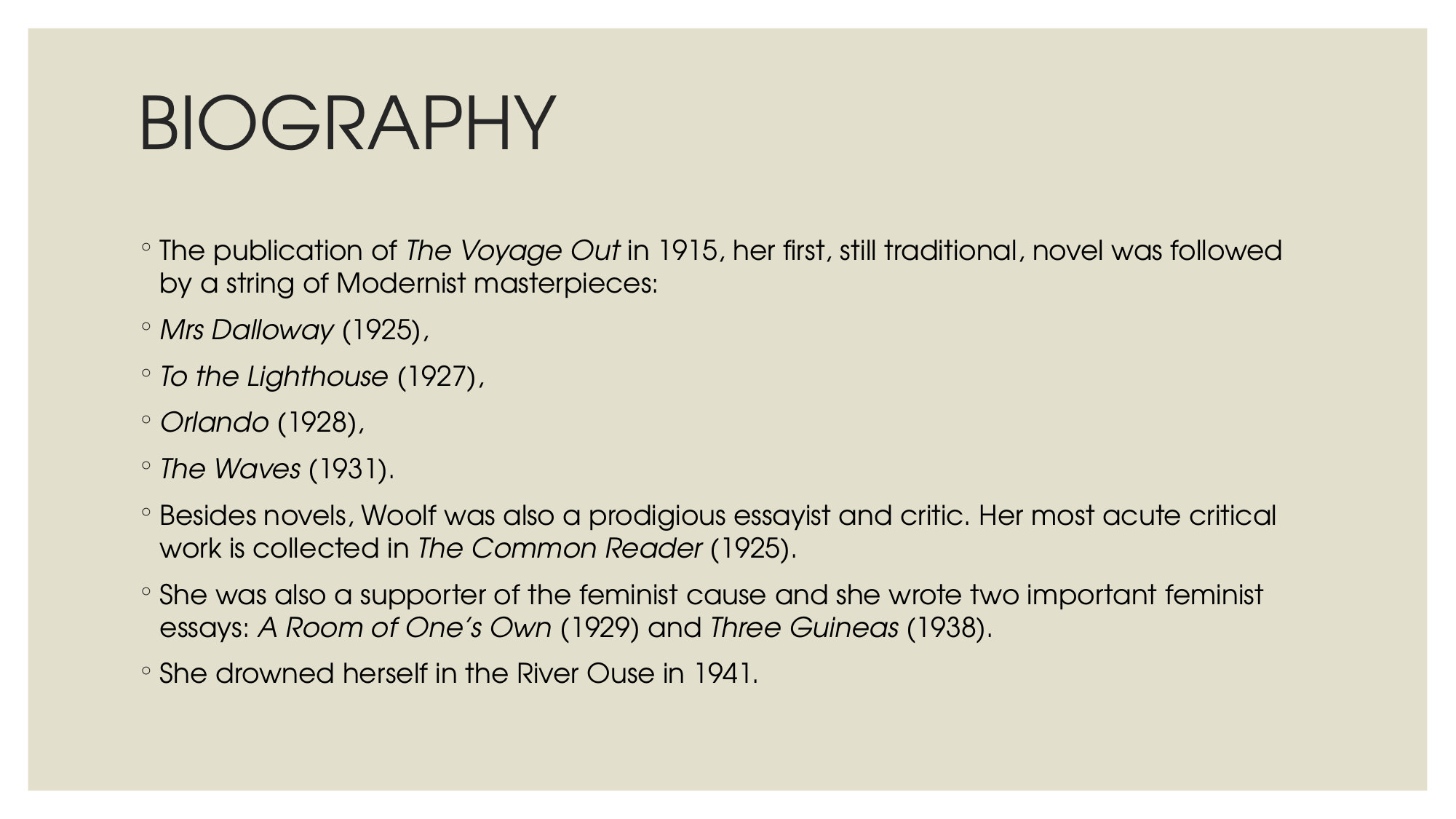

# BIOGRAPHY
The publication of The Voyage Out in 1915, her first, still traditional, novel was followed by a string of Modernist masterpieces:
Mrs Dalloway (1925),
To the Lighthouse (1927),
Orlando (1928),
The Waves (1931).
Besides novels, Woolf was also a prodigious essayist and critic. Her most acute critical work is collected in The Common Reader (1925).
She was also a supporter of the feminist cause and she wrote two important feminist essays: A Room of One’s Own (1929) and Three Guineas (1938).
She drowned herself in the River Ouse in 1941.